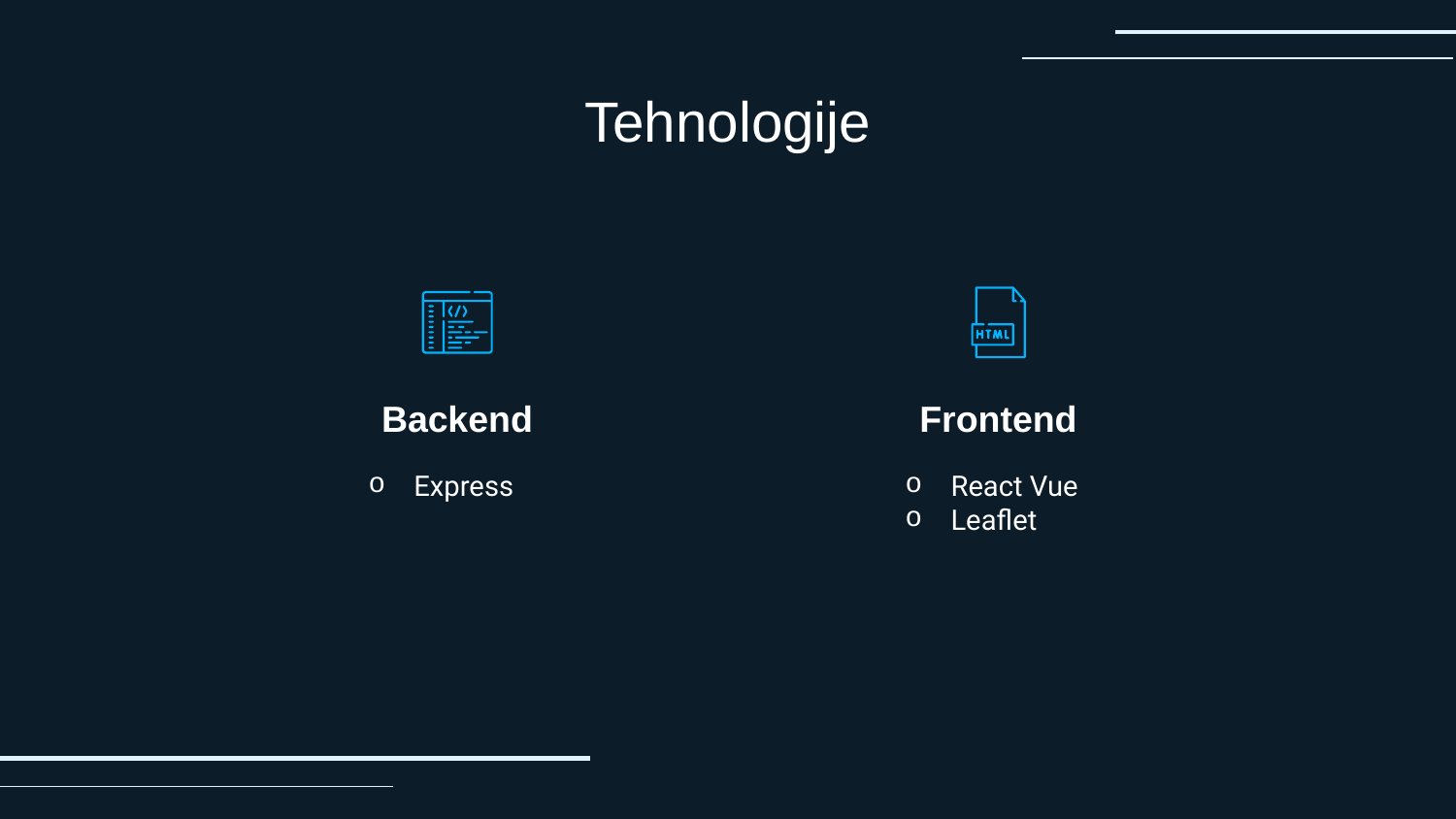

# Tehnologije

Backend
Frontend
Express
React Vue
Leaflet